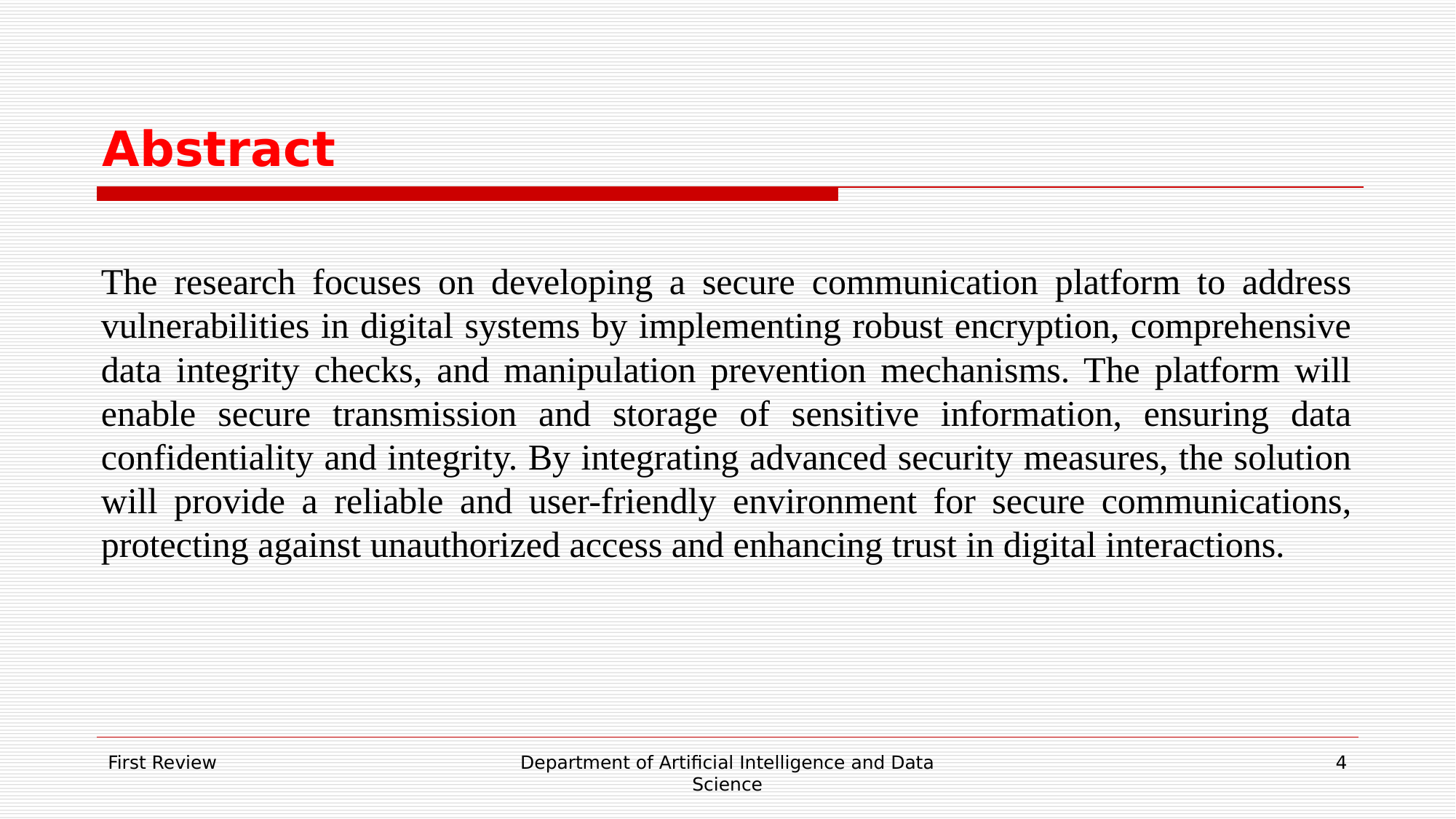

# Abstract

The research focuses on developing a secure communication platform to address vulnerabilities in digital systems by implementing robust encryption, comprehensive data integrity checks, and manipulation prevention mechanisms. The platform will enable secure transmission and storage of sensitive information, ensuring data confidentiality and integrity. By integrating advanced security measures, the solution will provide a reliable and user-friendly environment for secure communications, protecting against unauthorized access and enhancing trust in digital interactions.

First Review
Department of Artificial Intelligence and Data Science
4